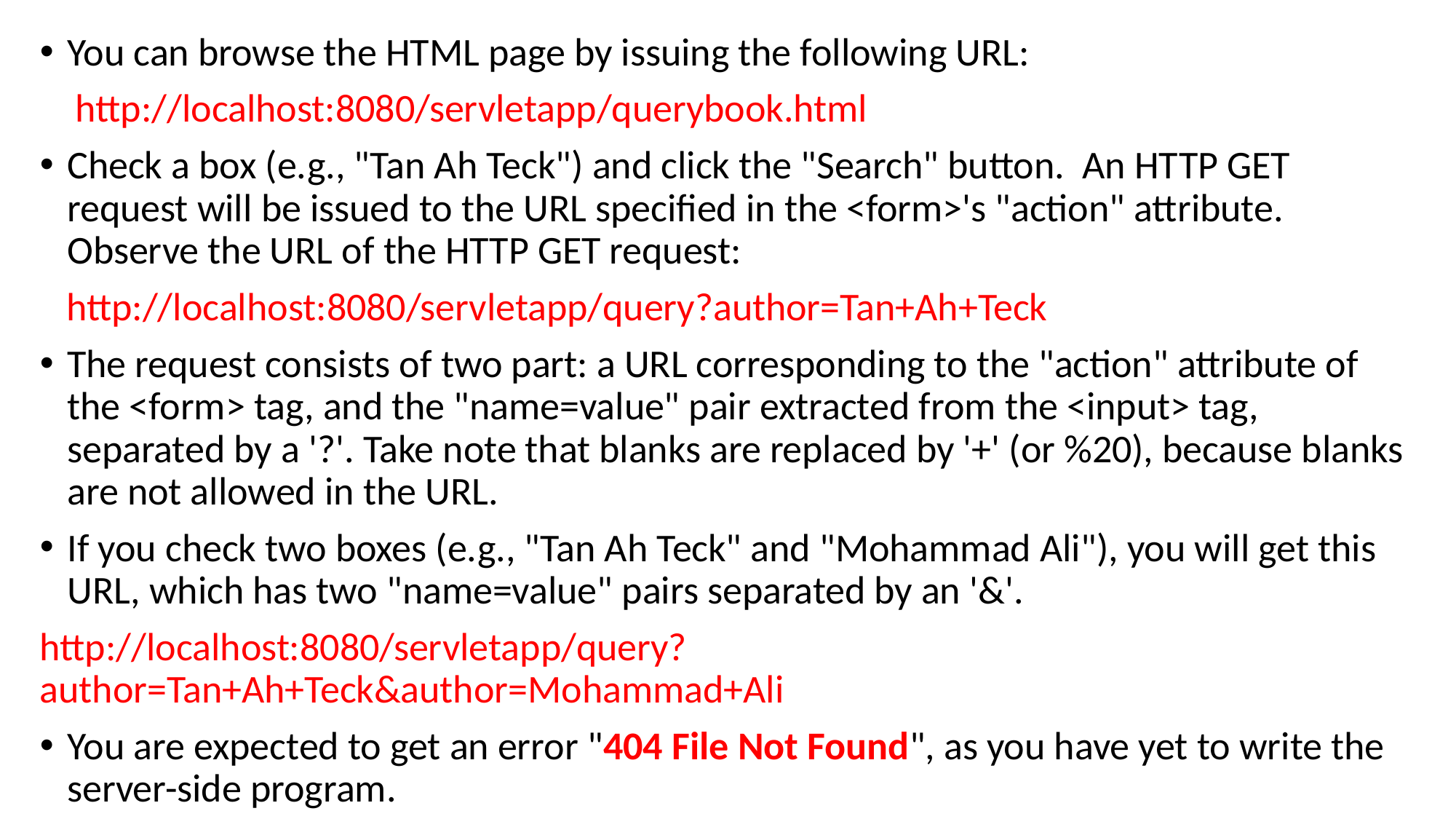

You can browse the HTML page by issuing the following URL:
    http://localhost:8080/servletapp/querybook.html
Check a box (e.g., "Tan Ah Teck") and click the "Search" button.  An HTTP GET request will be issued to the URL specified in the <form>'s "action" attribute.  Observe the URL of the HTTP GET request:
   http://localhost:8080/servletapp/query?author=Tan+Ah+Teck
The request consists of two part: a URL corresponding to the "action" attribute of the <form> tag, and the "name=value" pair extracted from the <input> tag, separated by a '?'. Take note that blanks are replaced by '+' (or %20), because blanks are not allowed in the URL.
If you check two boxes (e.g., "Tan Ah Teck" and "Mohammad Ali"), you will get this URL, which has two "name=value" pairs separated by an '&'.
http://localhost:8080/servletapp/query?author=Tan+Ah+Teck&author=Mohammad+Ali
You are expected to get an error "404 File Not Found", as you have yet to write the server-side program.